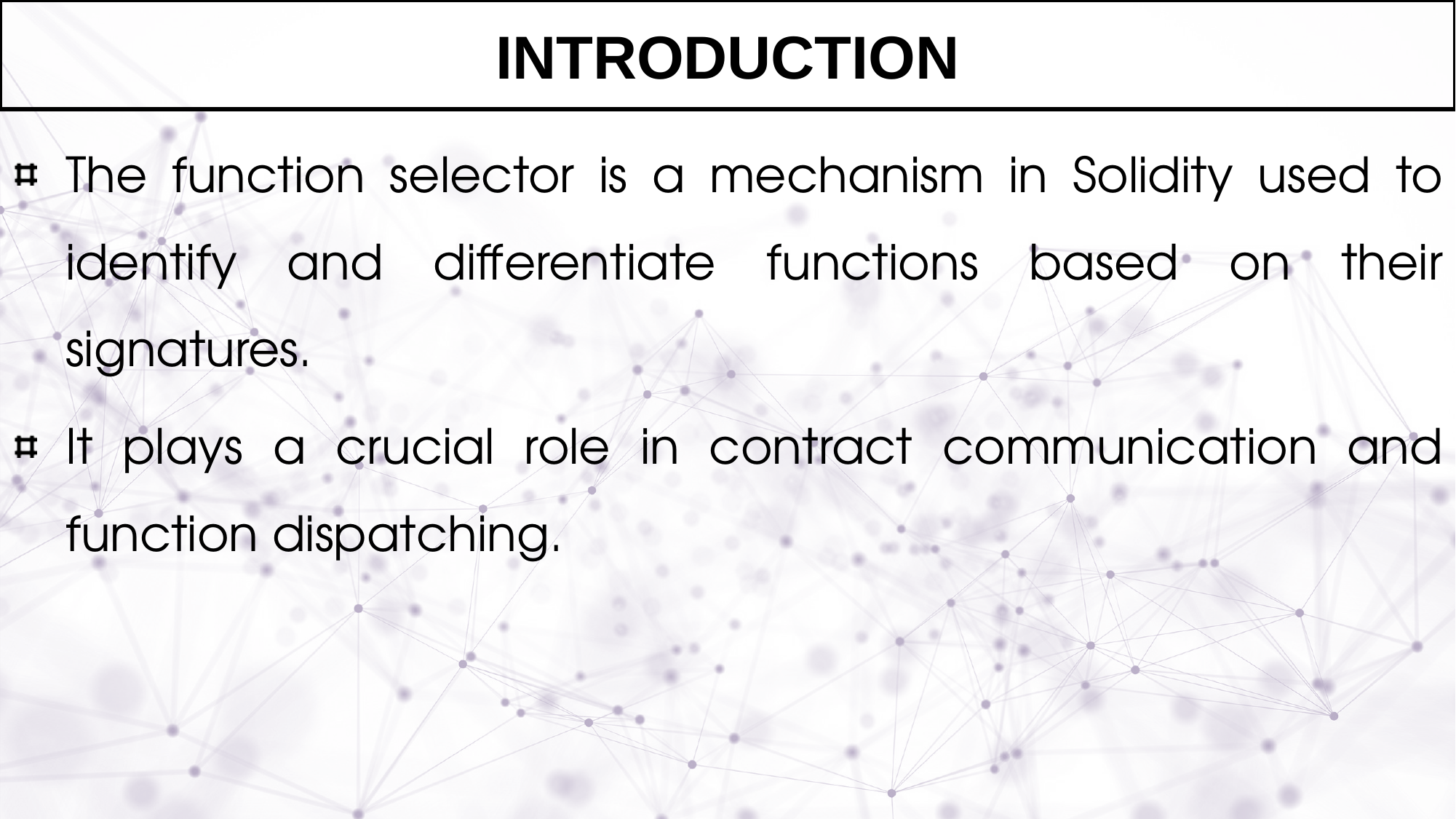

# Introduction
The function selector is a mechanism in Solidity used to identify and differentiate functions based on their signatures.
It plays a crucial role in contract communication and function dispatching.